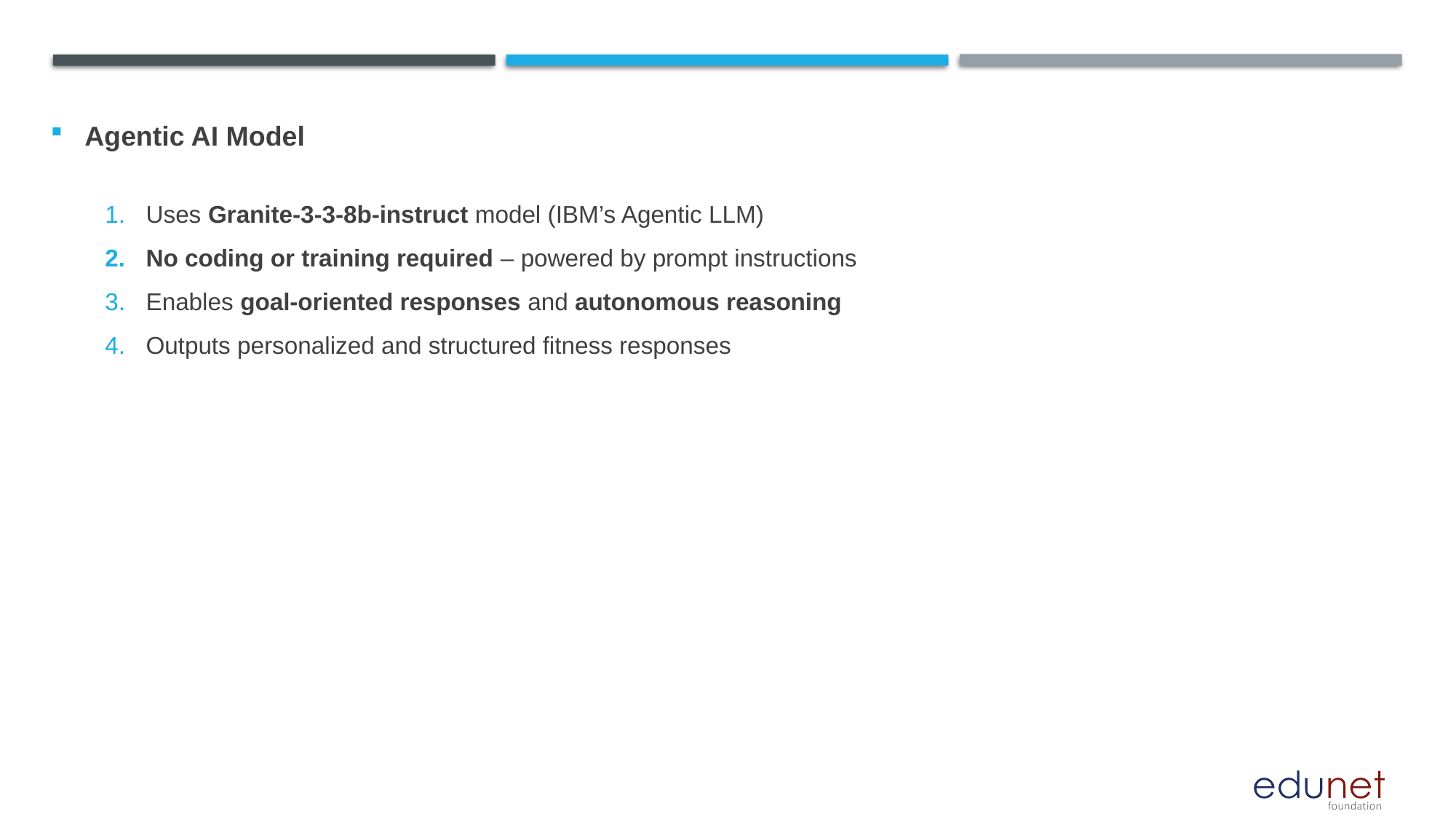

Agentic AI Model

Uses Granite-3-3-8b-instruct model (IBM’s Agentic LLM)
No coding or training required – powered by prompt instructions
Enables goal-oriented responses and autonomous reasoning
Outputs personalized and structured fitness responses